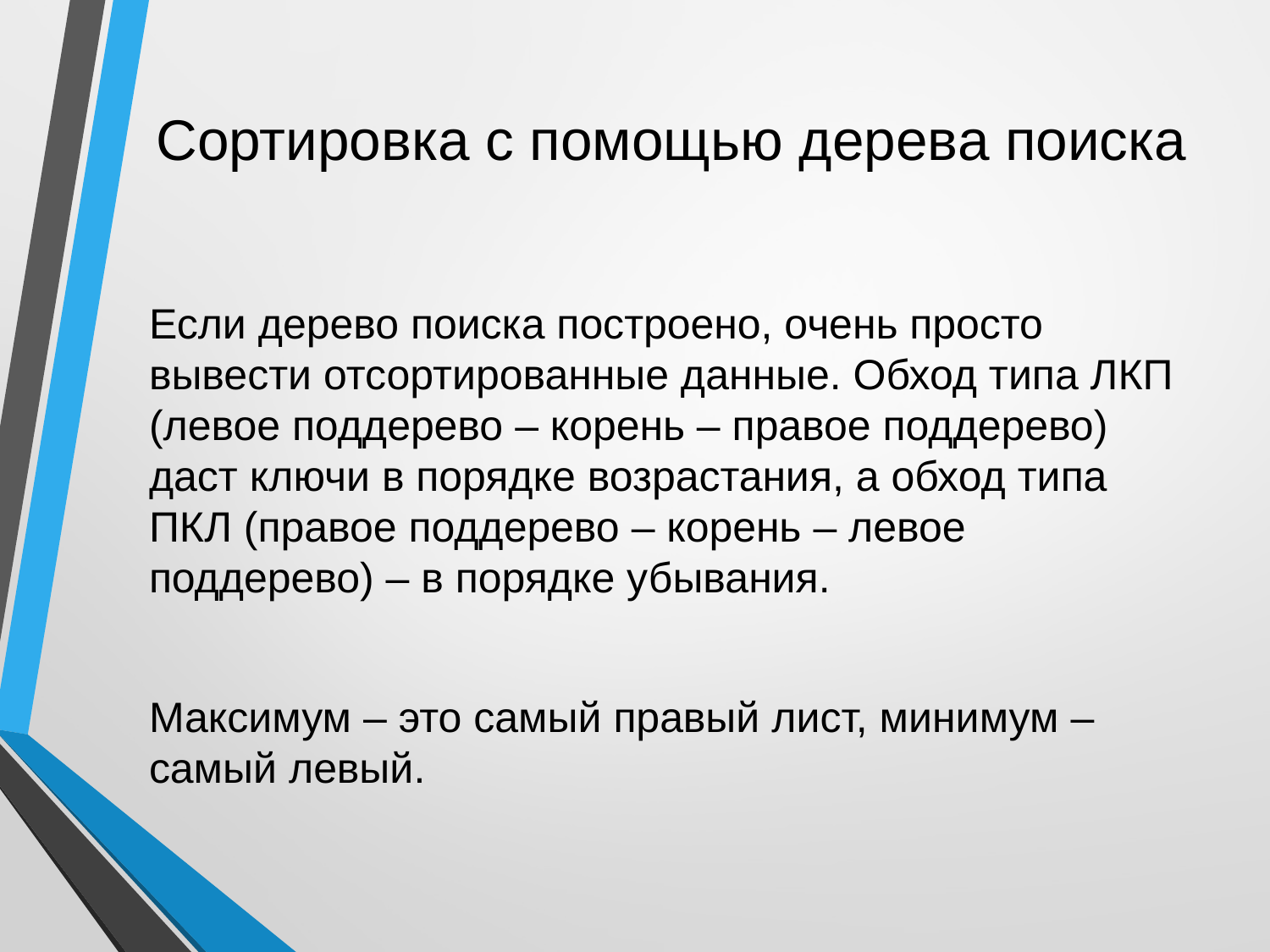

# Сортировка с помощью дерева поиска
Если дерево поиска построено, очень просто вывести отсортированные данные. Обход типа ЛКП (левое поддерево – корень – правое поддерево) даст ключи в порядке возрастания, а обход типа ПКЛ (правое поддерево – корень – левое поддерево) – в порядке убывания.

Максимум – это самый правый лист, минимум – самый левый.